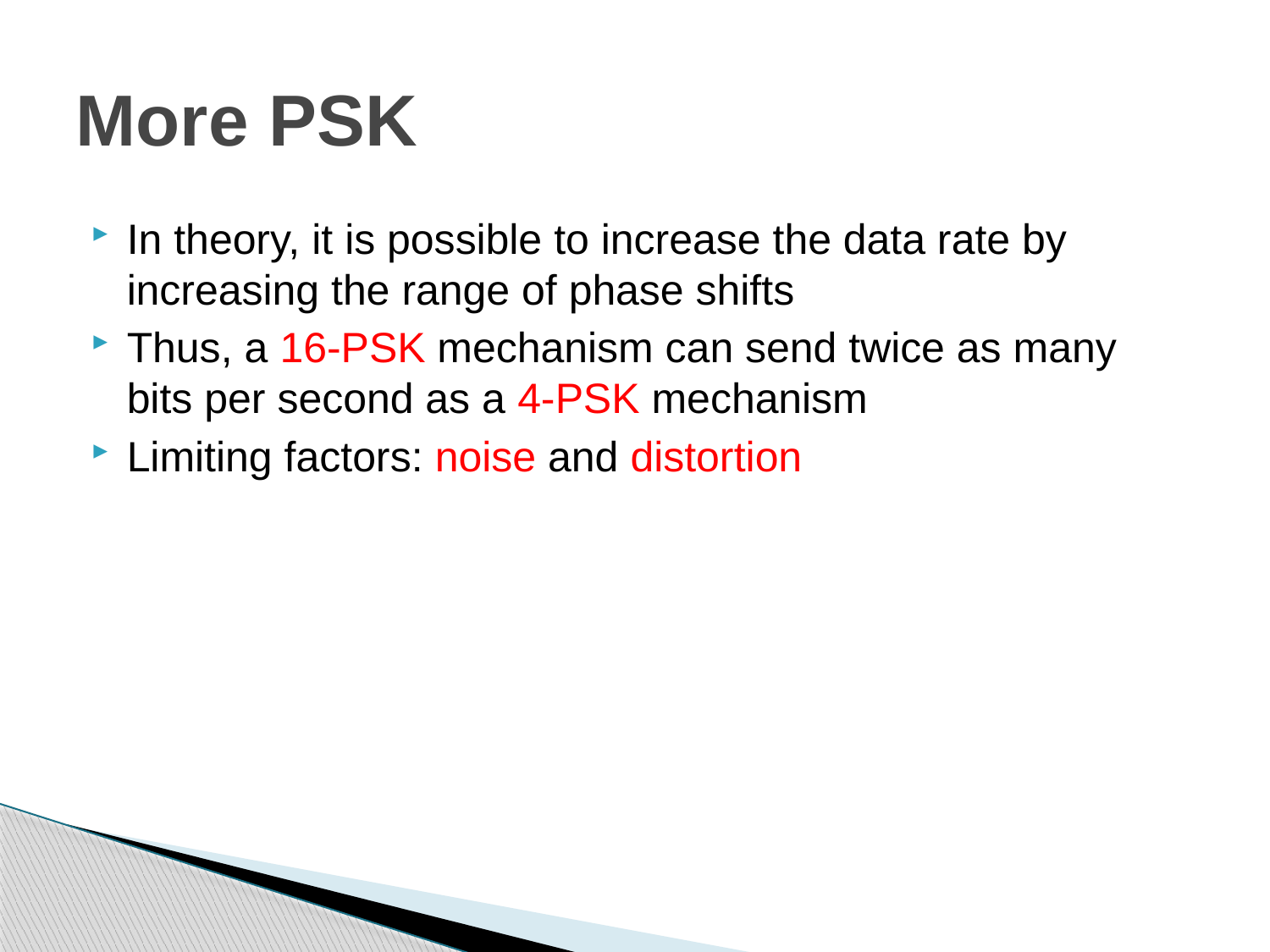

# More PSK
In theory, it is possible to increase the data rate by increasing the range of phase shifts
Thus, a 16-PSK mechanism can send twice as many bits per second as a 4-PSK mechanism
Limiting factors: noise and distortion